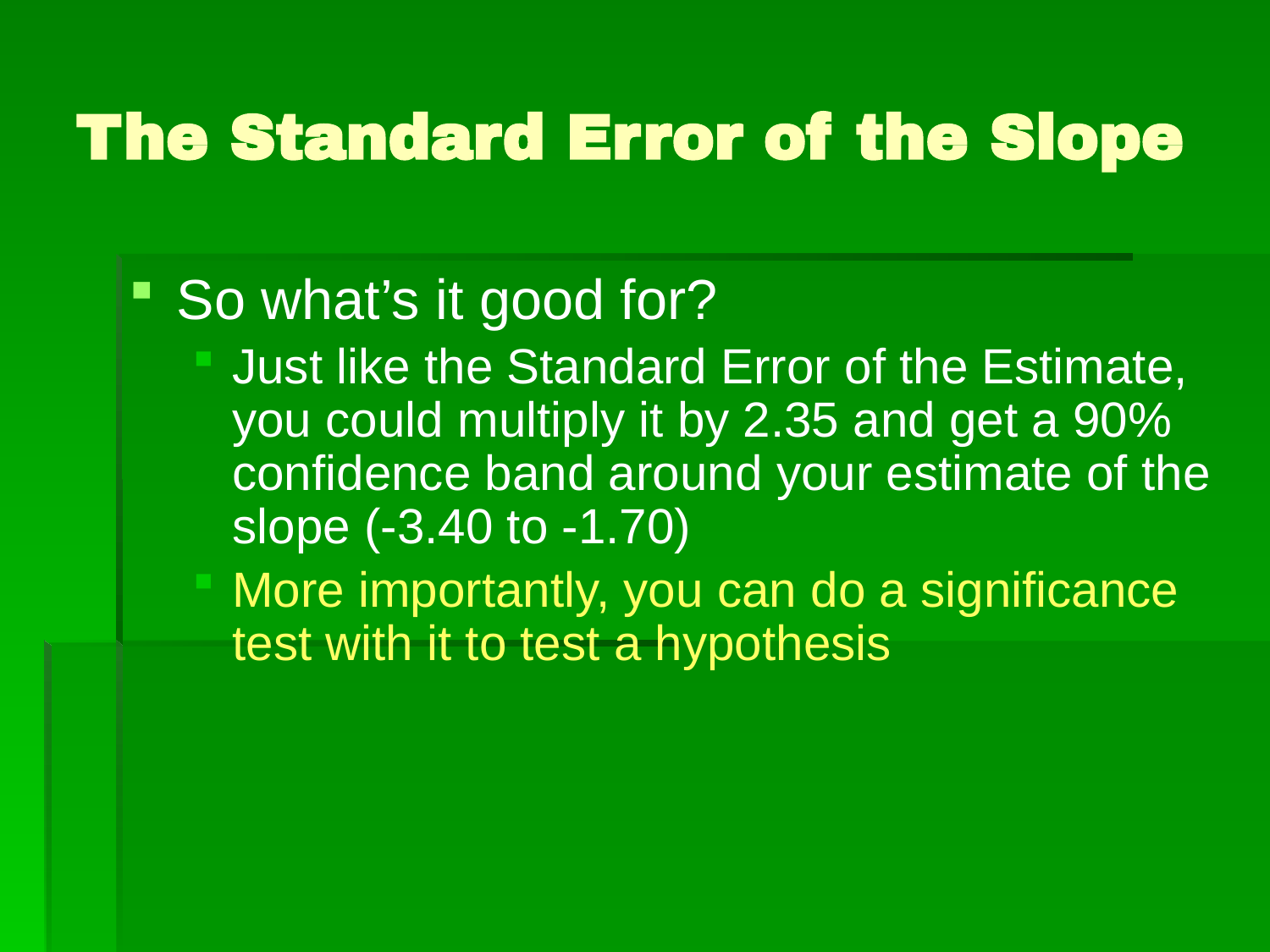

# The Standard Error of the Slope
So what’s it good for?
Just like the Standard Error of the Estimate, you could multiply it by 2.35 and get a 90% confidence band around your estimate of the slope (-3.40 to -1.70)
More importantly, you can do a significance test with it to test a hypothesis